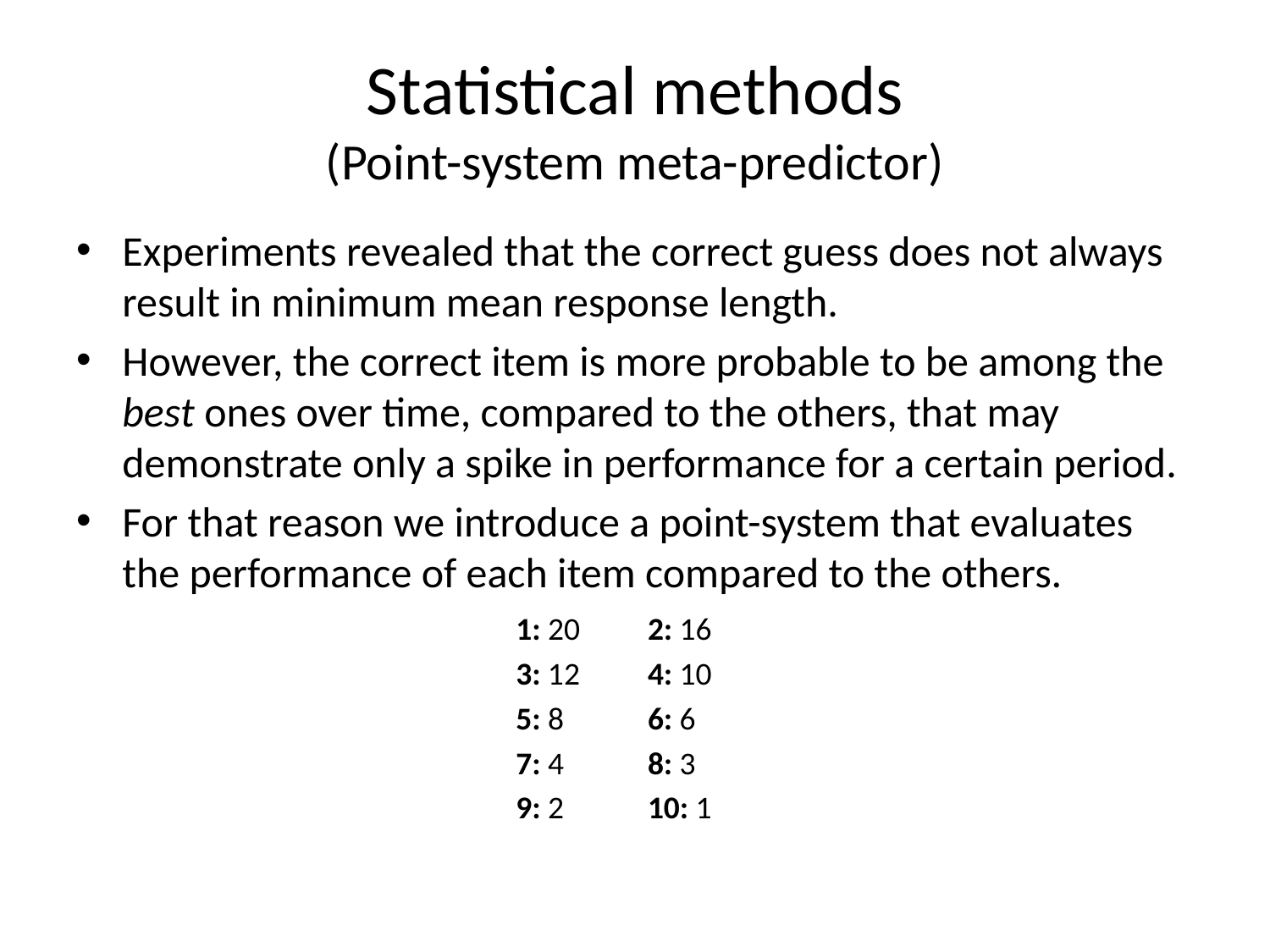

# Statistical methods (Point-system meta-predictor)
Experiments revealed that the correct guess does not always result in minimum mean response length.
However, the correct item is more probable to be among the best ones over time, compared to the others, that may demonstrate only a spike in performance for a certain period.
For that reason we introduce a point-system that evaluates the performance of each item compared to the others.
| 1: 20 | 2: 16 |
| --- | --- |
| 3: 12 | 4: 10 |
| 5: 8 | 6: 6 |
| 7: 4 | 8: 3 |
| 9: 2 | 10: 1 |